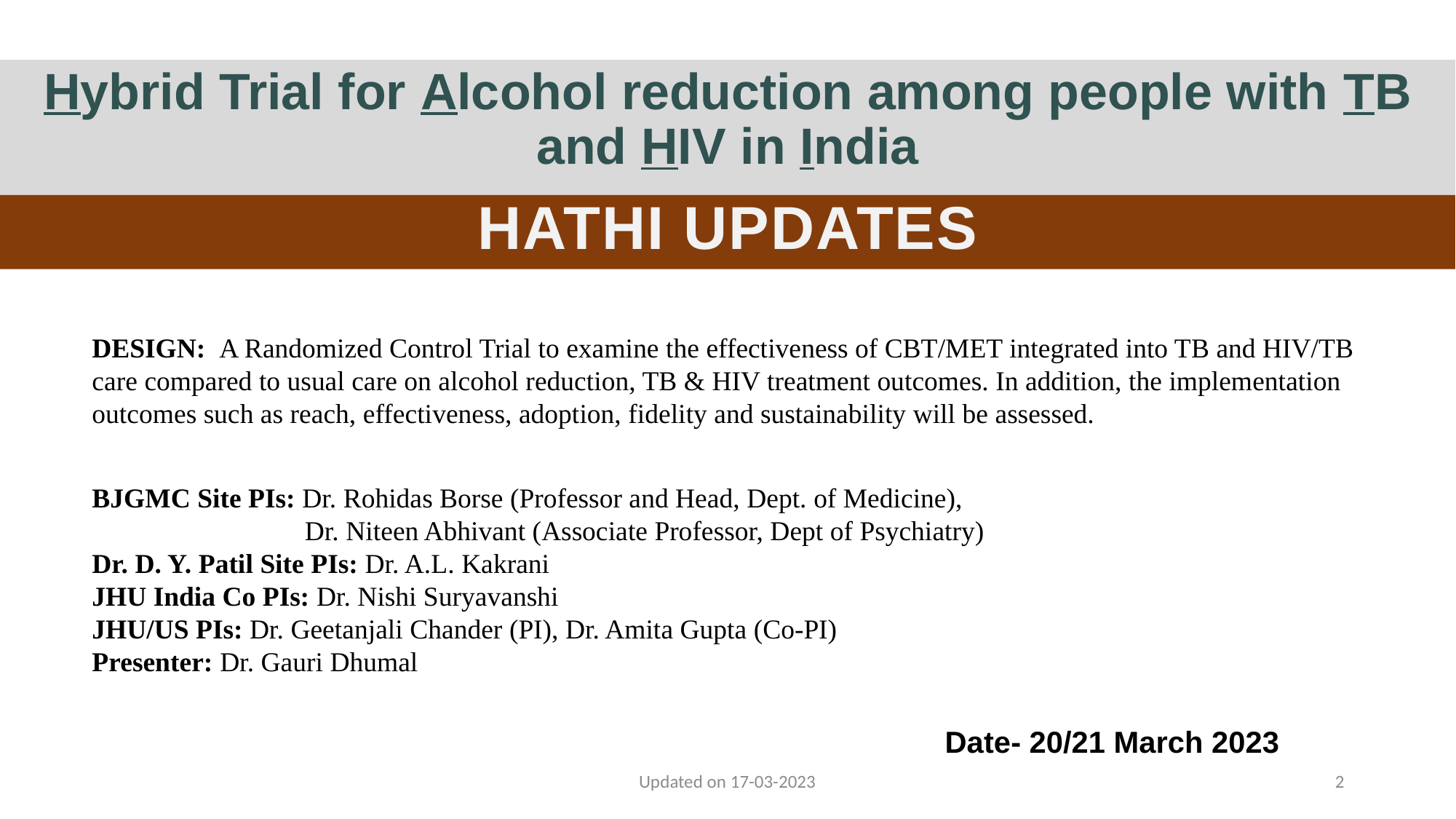

Hybrid Trial for Alcohol reduction among people with TB and HIV in India

HATHI UPDATES
DESIGN:  A Randomized Control Trial to examine the effectiveness of CBT/MET integrated into TB and HIV/TB care compared to usual care on alcohol reduction, TB & HIV treatment outcomes. In addition, the implementation outcomes such as reach, effectiveness, adoption, fidelity and sustainability will be assessed.
BJGMC Site PIs: Dr. Rohidas Borse (Professor and Head, Dept. of Medicine),
	               Dr. Niteen Abhivant (Associate Professor, Dept of Psychiatry)
Dr. D. Y. Patil Site PIs: Dr. A.L. Kakrani
JHU India Co PIs: Dr. Nishi Suryavanshi
JHU/US PIs: Dr. Geetanjali Chander (PI), Dr. Amita Gupta (Co-PI)
Presenter: Dr. Gauri Dhumal

Date- 20/21 March 2023

Updated on 17-03-2023
2